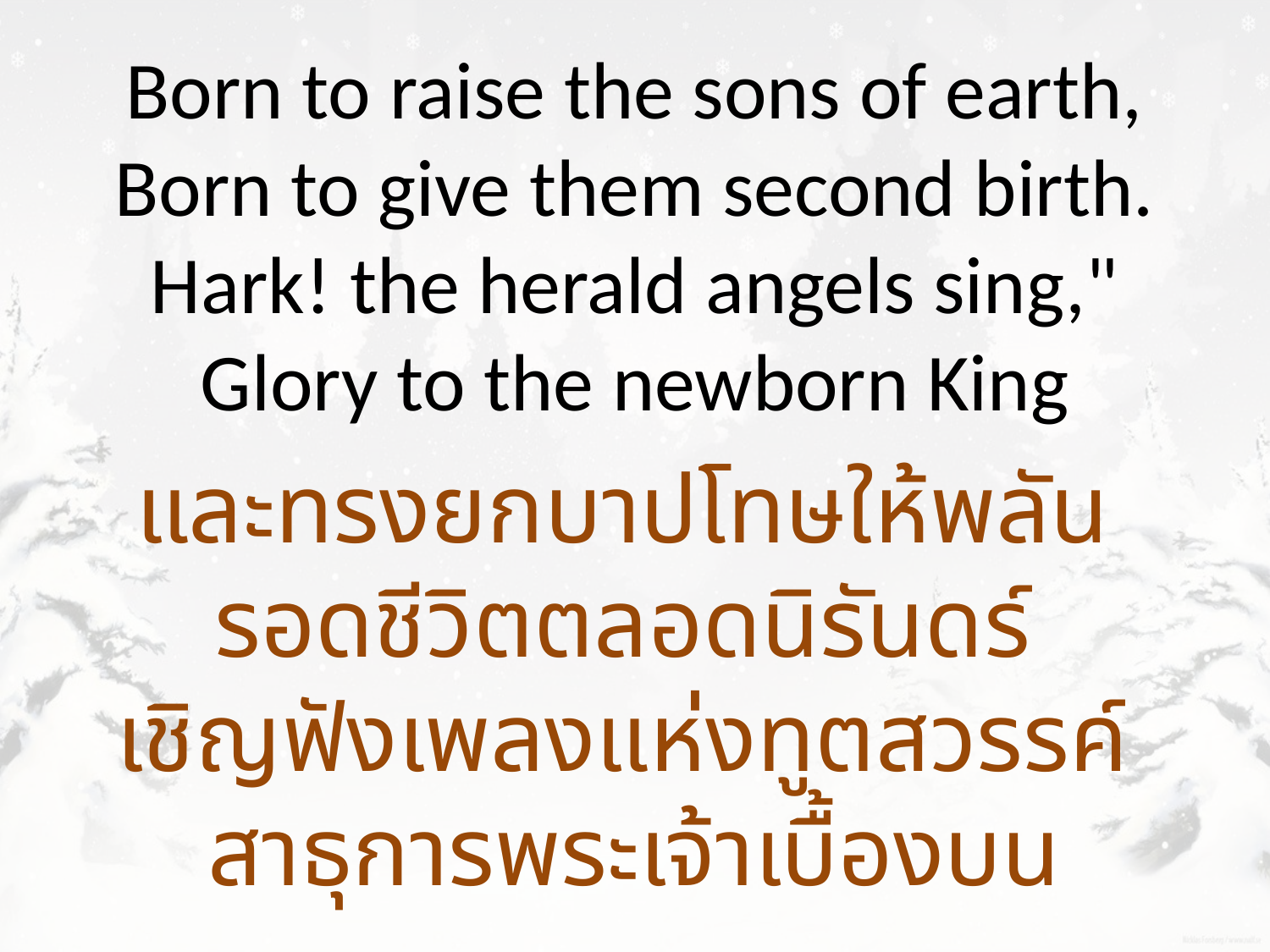

Born to raise the sons of earth, Born to give them second birth. Hark! the herald angels sing,"
Glory to the newborn King
และทรงยกบาปโทษให้พลัน
รอดชีวิตตลอดนิรันดร์
เชิญฟังเพลงแห่งทูตสวรรค์
สาธุการพระเจ้าเบื้องบน